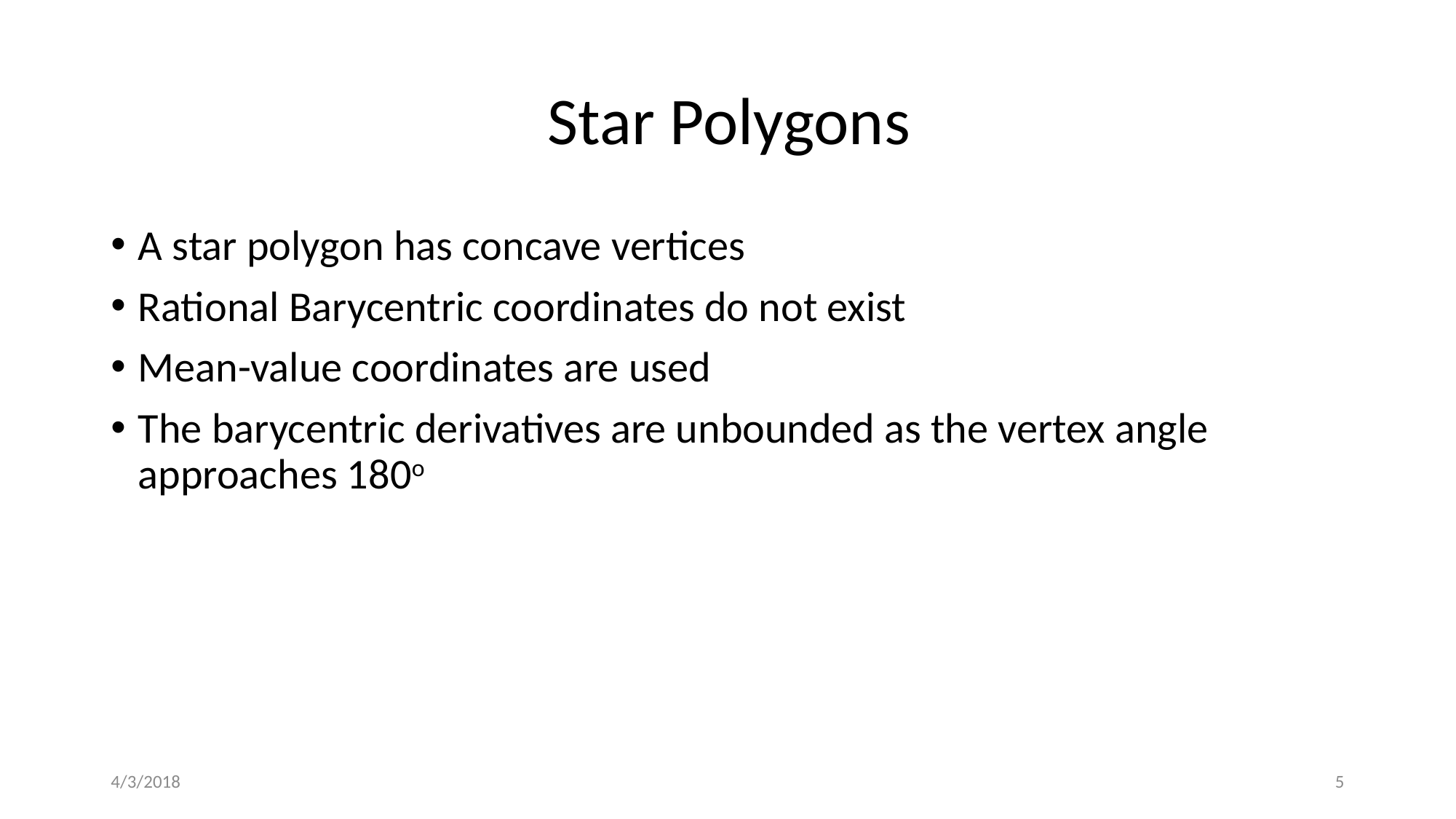

# Star Polygons
A star polygon has concave vertices
Rational Barycentric coordinates do not exist
Mean-value coordinates are used
The barycentric derivatives are unbounded as the vertex angle approaches 180o

4/3/2018
5